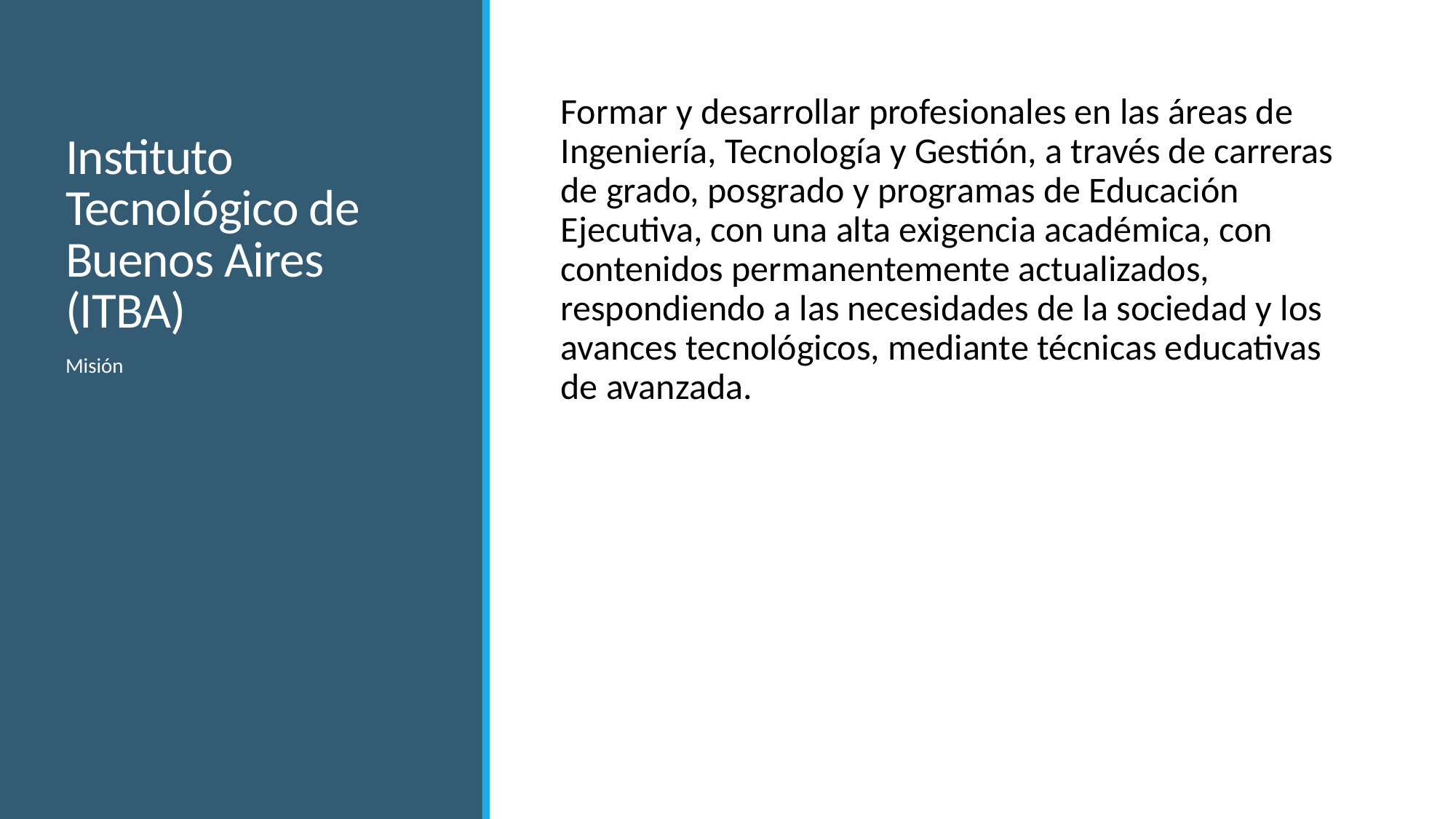

# Instituto Tecnológico de Buenos Aires (ITBA)
Formar y desarrollar profesionales en las áreas de Ingeniería, Tecnología y Gestión, a través de carreras de grado, posgrado y programas de Educación Ejecutiva, con una alta exigencia académica, con contenidos permanentemente actualizados, respondiendo a las necesidades de la sociedad y los avances tecnológicos, mediante técnicas educativas de avanzada.
Misión